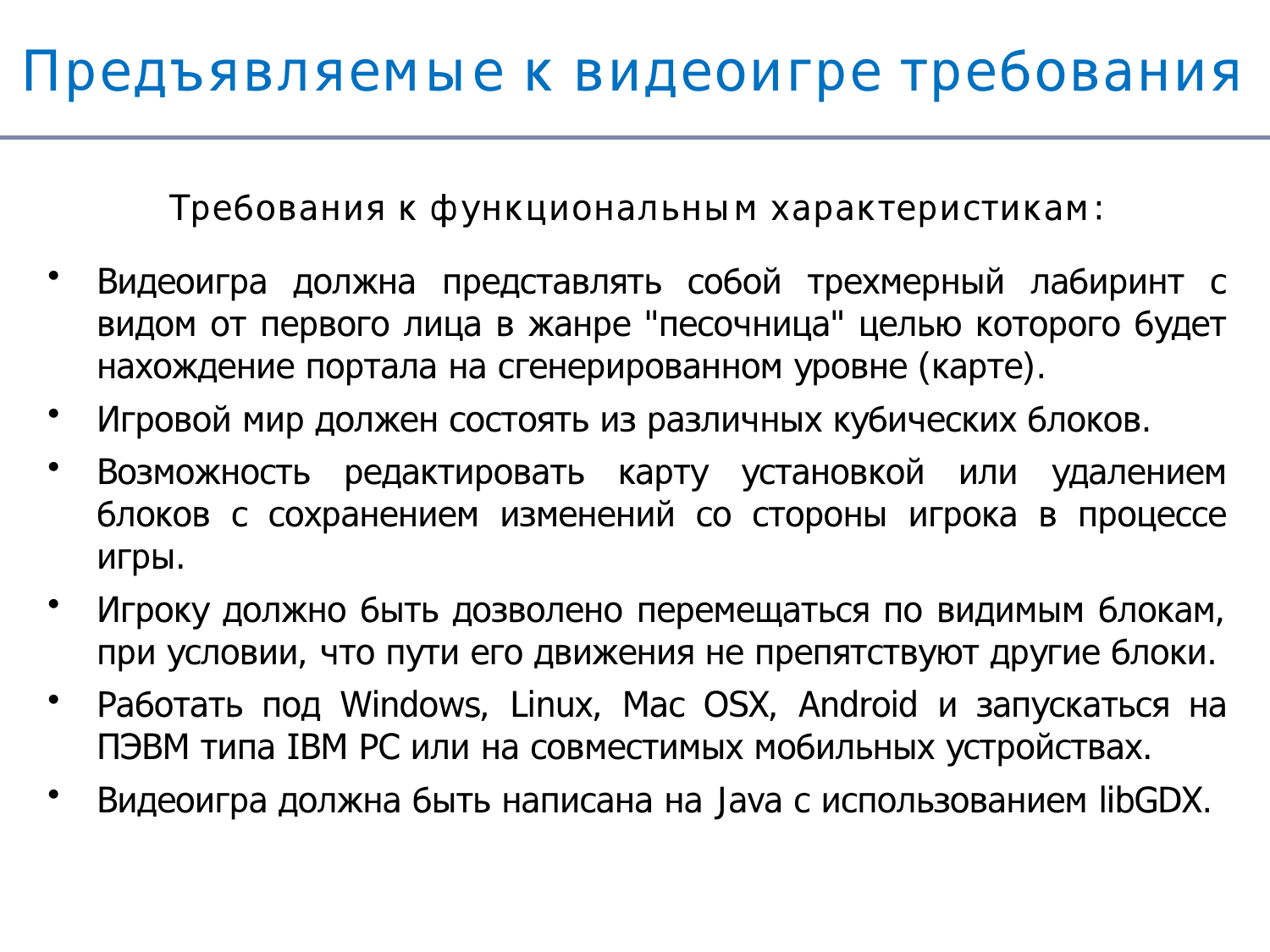

Предъявляемые к видеоигре требования
Требования к функциональным характеристикам:
Видеоигра должна представлять собой трехмерный лабиринт с видом от первого лица в жанре "песочница" целью которого будет нахождение портала на сгенерированном уровне (карте).
Игровой мир должен состоять из различных кубических блоков.
Возможность редактировать карту установкой или удалением блоков с сохранением изменений со стороны игрока в процессе игры.
Игроку должно быть дозволено перемещаться по видимым блокам, при условии, что пути его движения не препятствуют другие блоки.
Работать под Windows, Linux, Mac OSX, Android и запускаться на ПЭВМ типа IBM РС или на совместимых мобильных устройствах.
Видеоигра должна быть написана на Java с использованием libGDX.